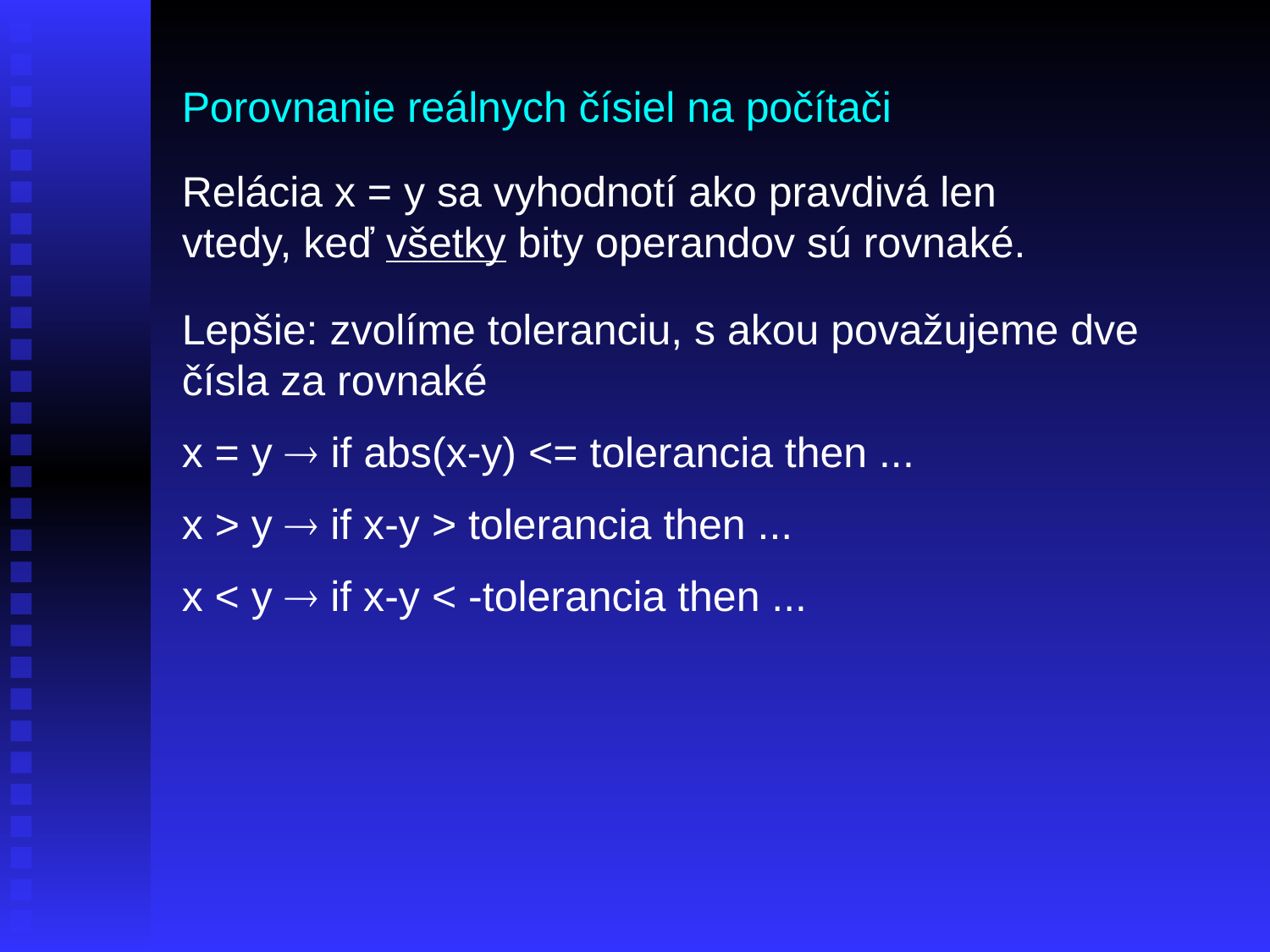

Porovnanie reálnych čísiel na počítači
Relácia x = y sa vyhodnotí ako pravdivá len vtedy, keď všetky bity operandov sú rovnaké.
Lepšie: zvolíme toleranciu, s akou považujeme dve čísla za rovnaké
x = y → if abs(x-y) <= tolerancia then ...
x > y → if x-y > tolerancia then ...
x < y → if x-y < -tolerancia then ...